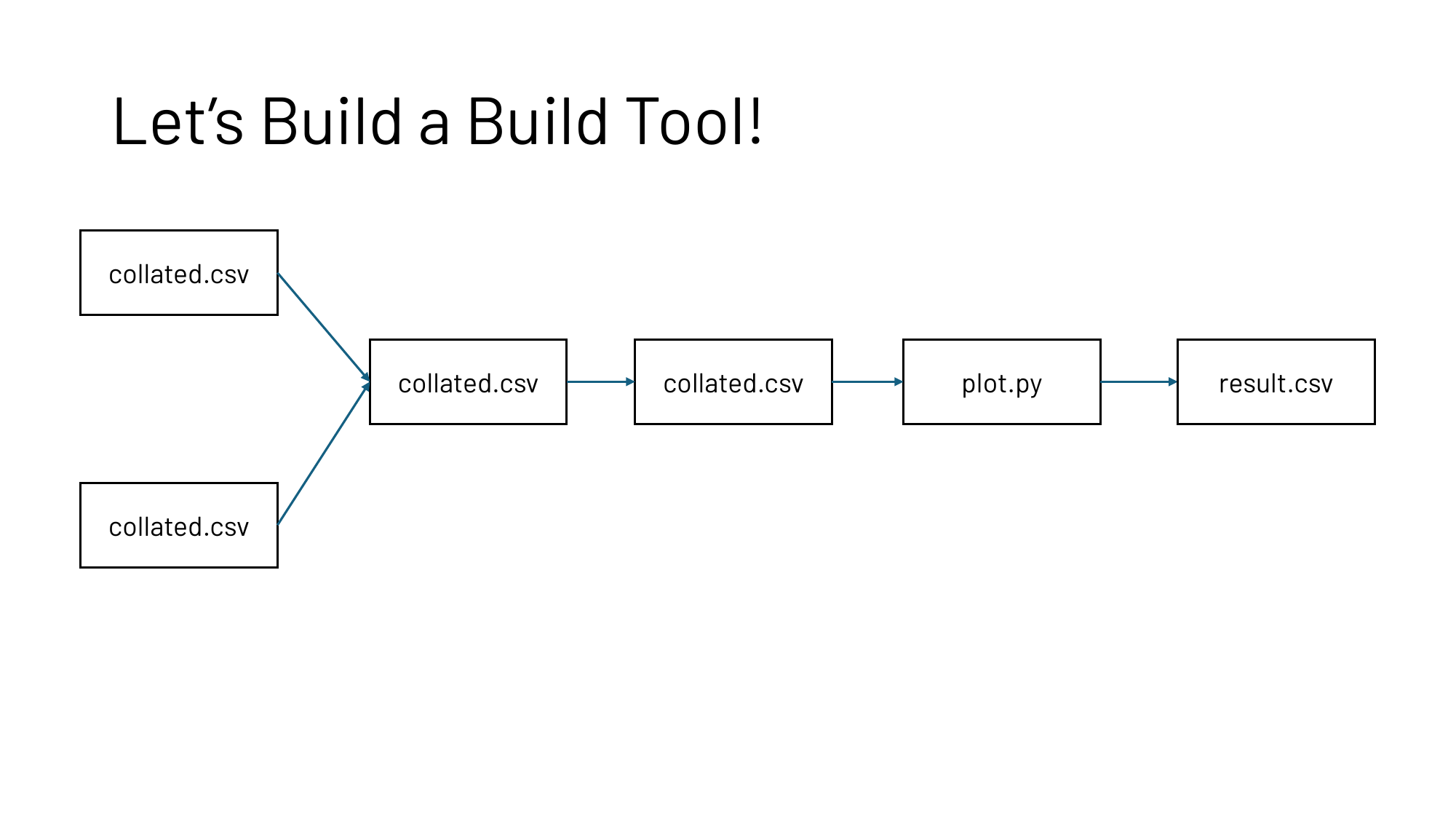

# Let’s Build a Build Tool!
collated.csv
collated.csv
collated.csv
plot.py
result.csv
collated.csv